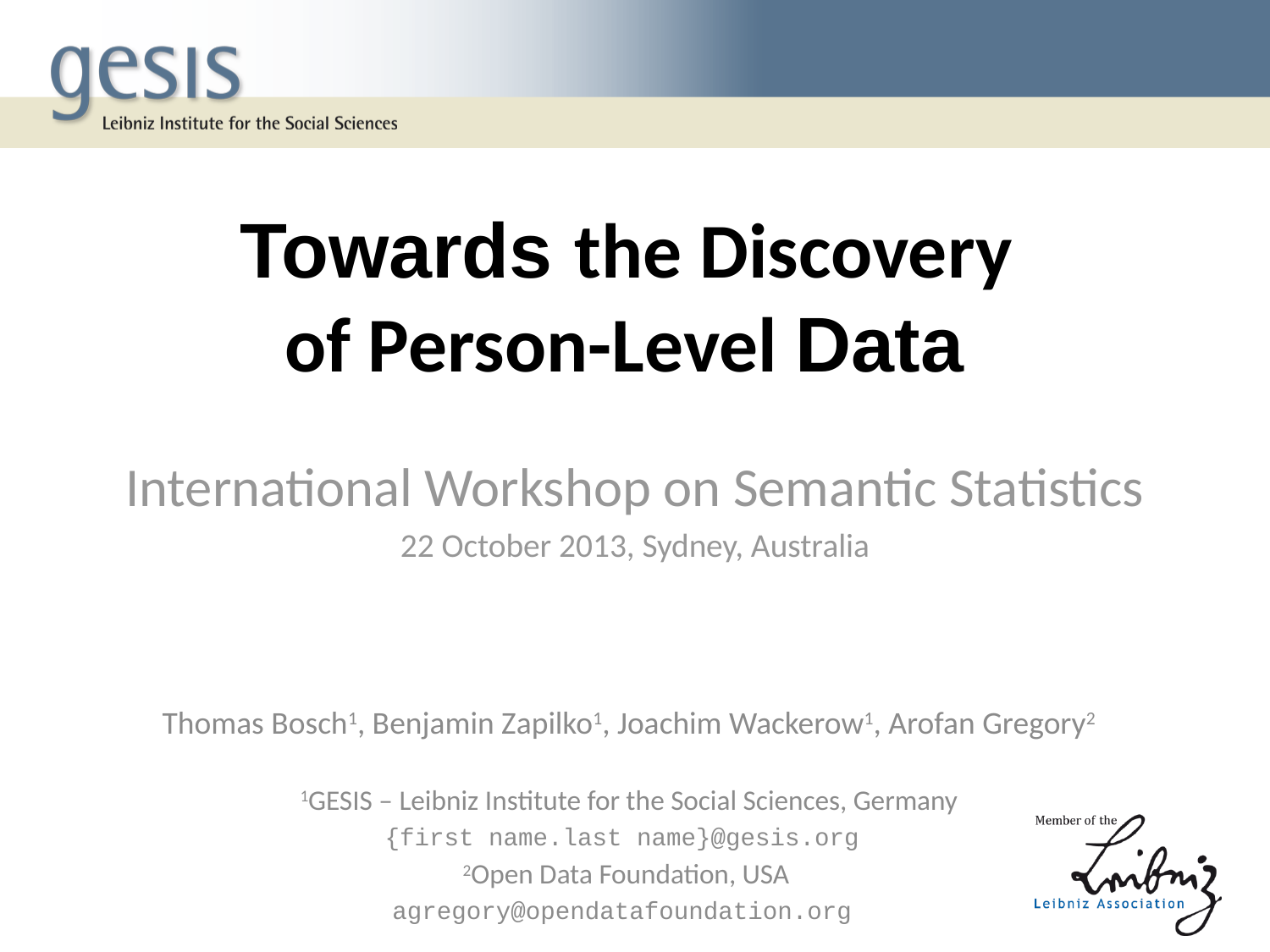

# Towards the Discovery of Person-Level Data
International Workshop on Semantic Statistics
22 October 2013, Sydney, Australia
Thomas Bosch1, Benjamin Zapilko1, Joachim Wackerow1, Arofan Gregory2
 1GESIS – Leibniz Institute for the Social Sciences, Germany
{first name.last name}@gesis.org
2Open Data Foundation, USA
agregory@opendatafoundation.org